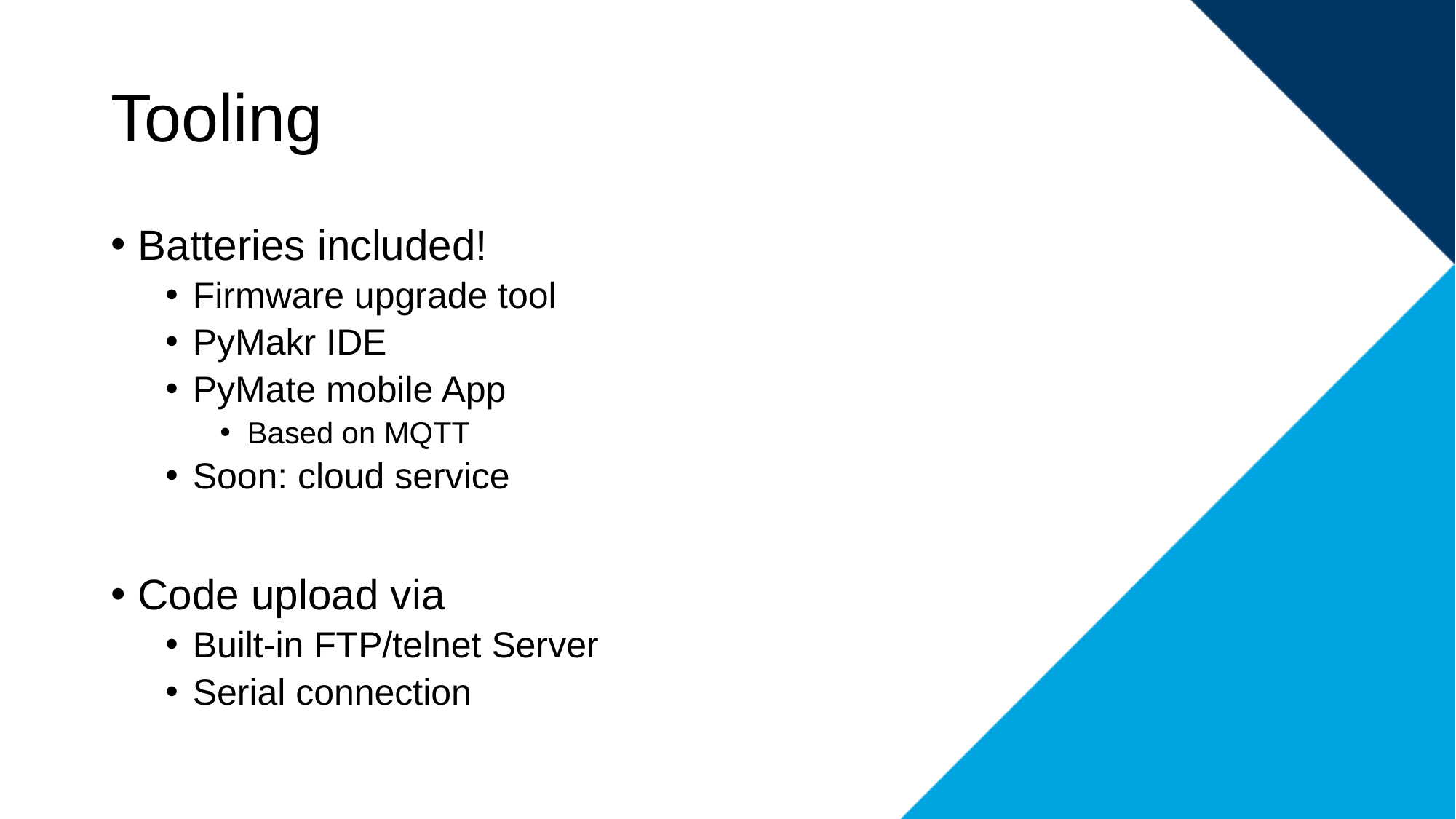

# Tooling
Batteries included!
Firmware upgrade tool
PyMakr IDE
PyMate mobile App
Based on MQTT
Soon: cloud service

Code upload via
Built-in FTP/telnet Server
Serial connection